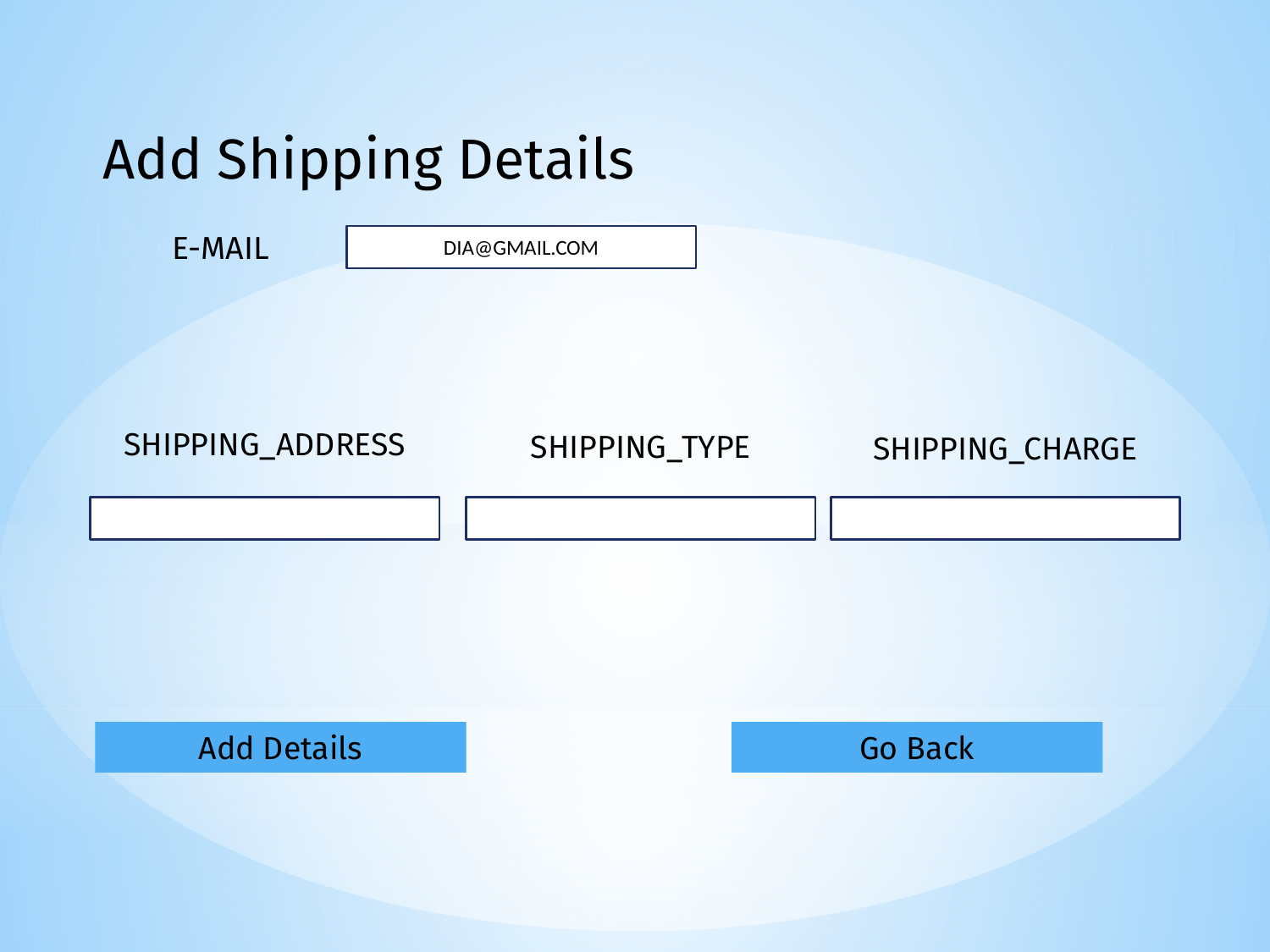

Add Shipping Details
E-MAIL
DIA@GMAIL.COM
SHIPPING_ADDRESS
SHIPPING_TYPE
SHIPPING_CHARGE

Add Details
Go Back